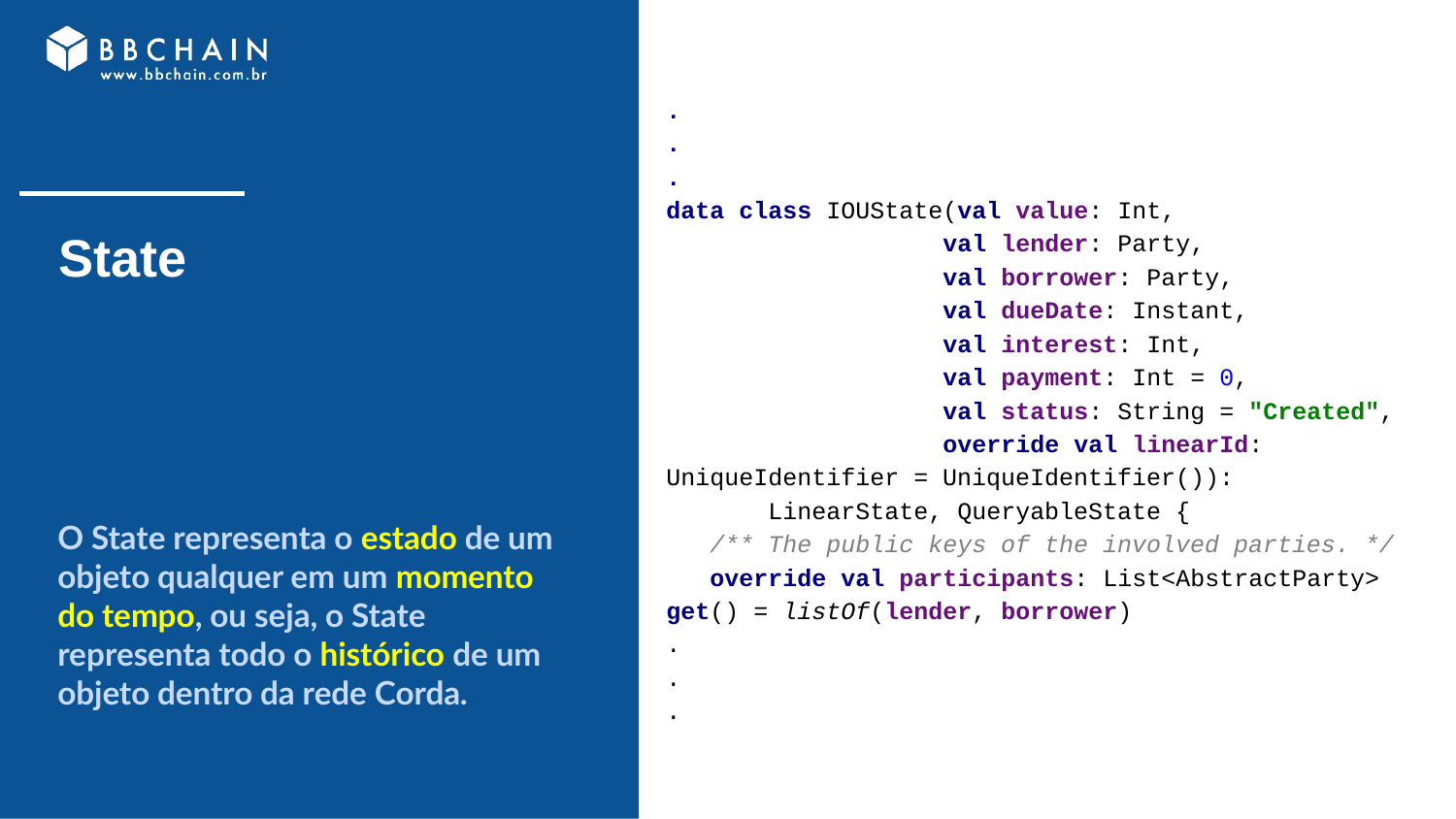

.
.
.
data class IOUState(val value: Int,
                   val lender: Party,
                   val borrower: Party,
                   val dueDate: Instant,
                   val interest: Int,
                   val payment: Int = 0,
                   val status: String = "Created",
                   override val linearId: UniqueIdentifier = UniqueIdentifier()):
       LinearState, QueryableState {
   /** The public keys of the involved parties. */
   override val participants: List<AbstractParty> get() = listOf(lender, borrower)
.
.
.
# State
O State representa o estado de um objeto qualquer em um momento do tempo, ou seja, o State representa todo o histórico de um objeto dentro da rede Corda.